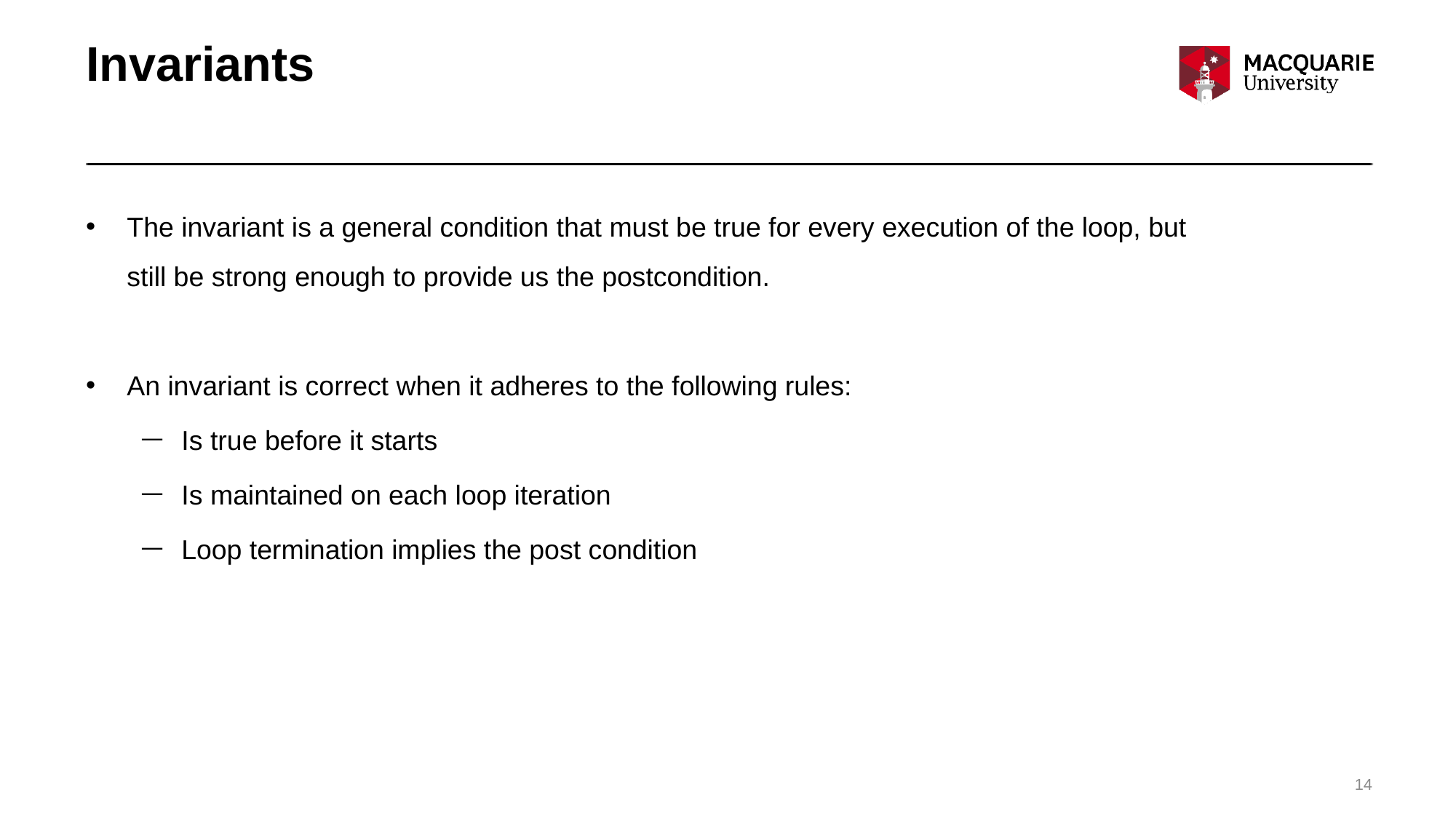

# Invariants

The invariant is a general condition that must be true for every execution of the loop, but still be strong enough to provide us the postcondition.

An invariant is correct when it adheres to the following rules:
Is true before it starts
Is maintained on each loop iteration
Loop termination implies the post condition
14